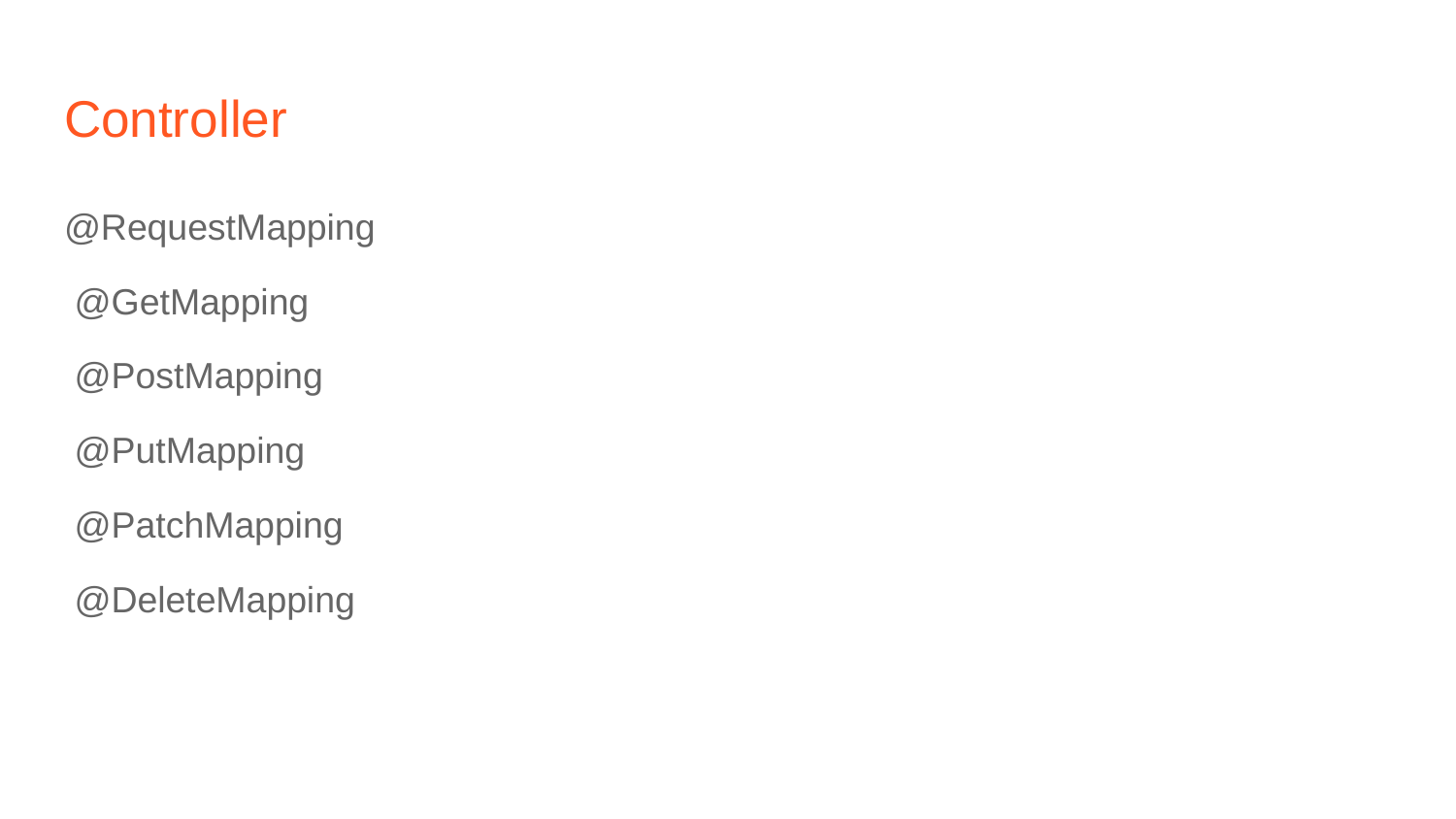

# Controller
@RequestMapping
 @GetMapping
 @PostMapping
 @PutMapping
 @PatchMapping
 @DeleteMapping